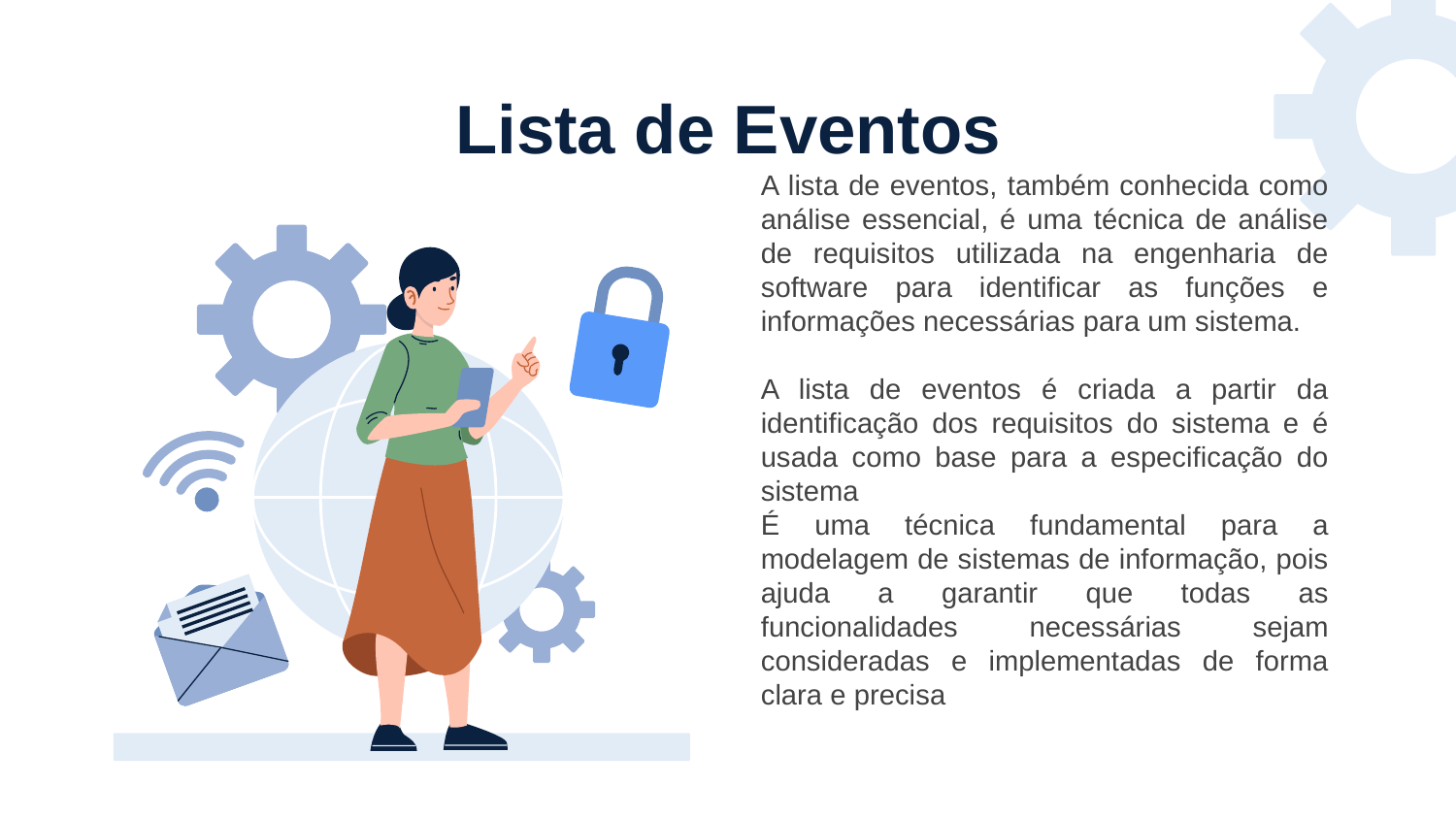

# Lista de Eventos
A lista de eventos, também conhecida como análise essencial, é uma técnica de análise de requisitos utilizada na engenharia de software para identificar as funções e informações necessárias para um sistema.

A lista de eventos é criada a partir da identificação dos requisitos do sistema e é usada como base para a especificação do sistema
É uma técnica fundamental para a modelagem de sistemas de informação, pois ajuda a garantir que todas as funcionalidades necessárias sejam consideradas e implementadas de forma clara e precisa